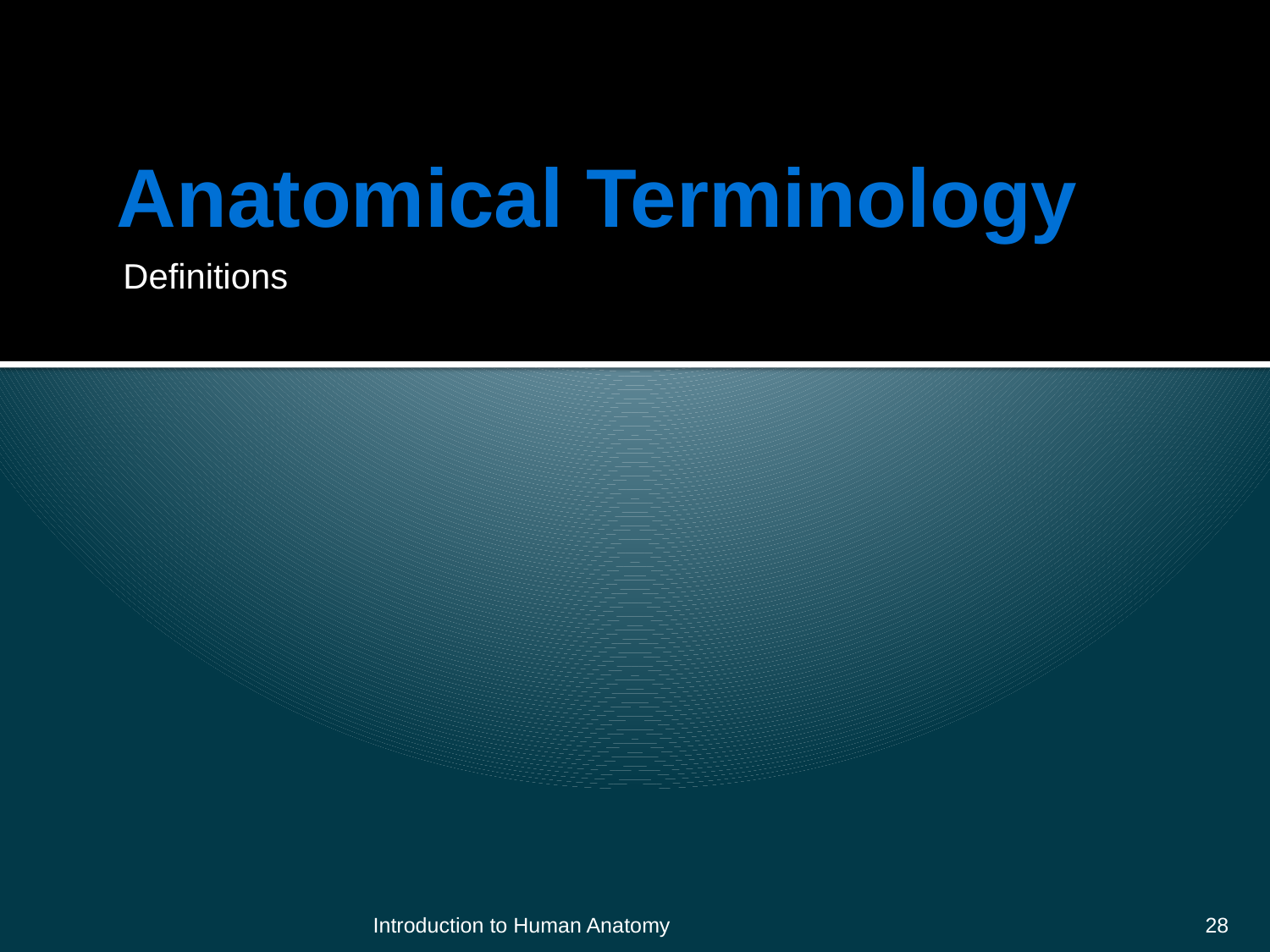

# Anatomical Terminology
Definitions
Introduction to Human Anatomy
28